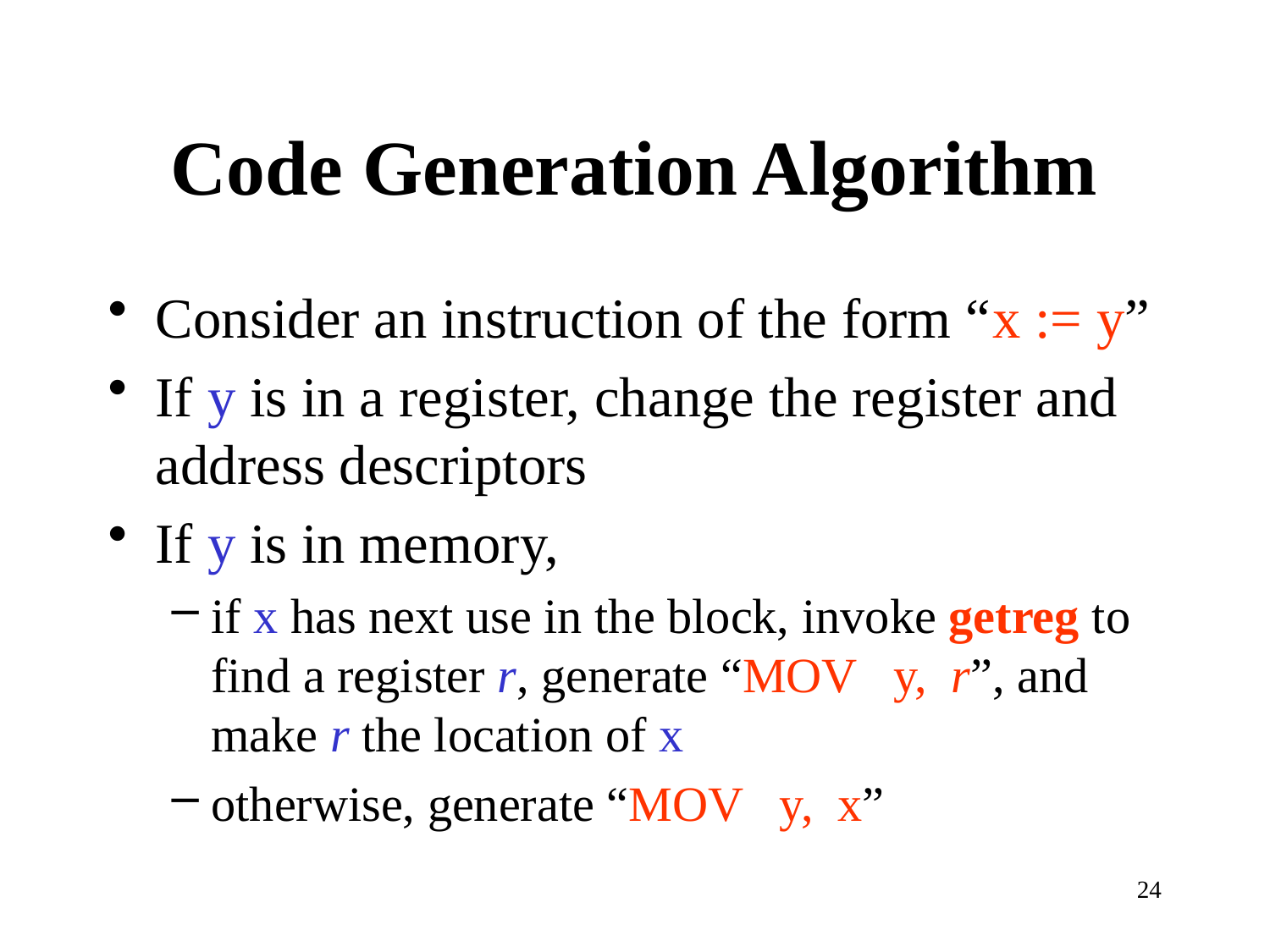

# Code Generation Algorithm
Consider an instruction of the form “x := y”
If y is in a register, change the register and address descriptors
If y is in memory,
if x has next use in the block, invoke getreg to find a register r, generate “MOV   y,  r”, and make r the location of x
otherwise, generate “MOV   y,  x”
24